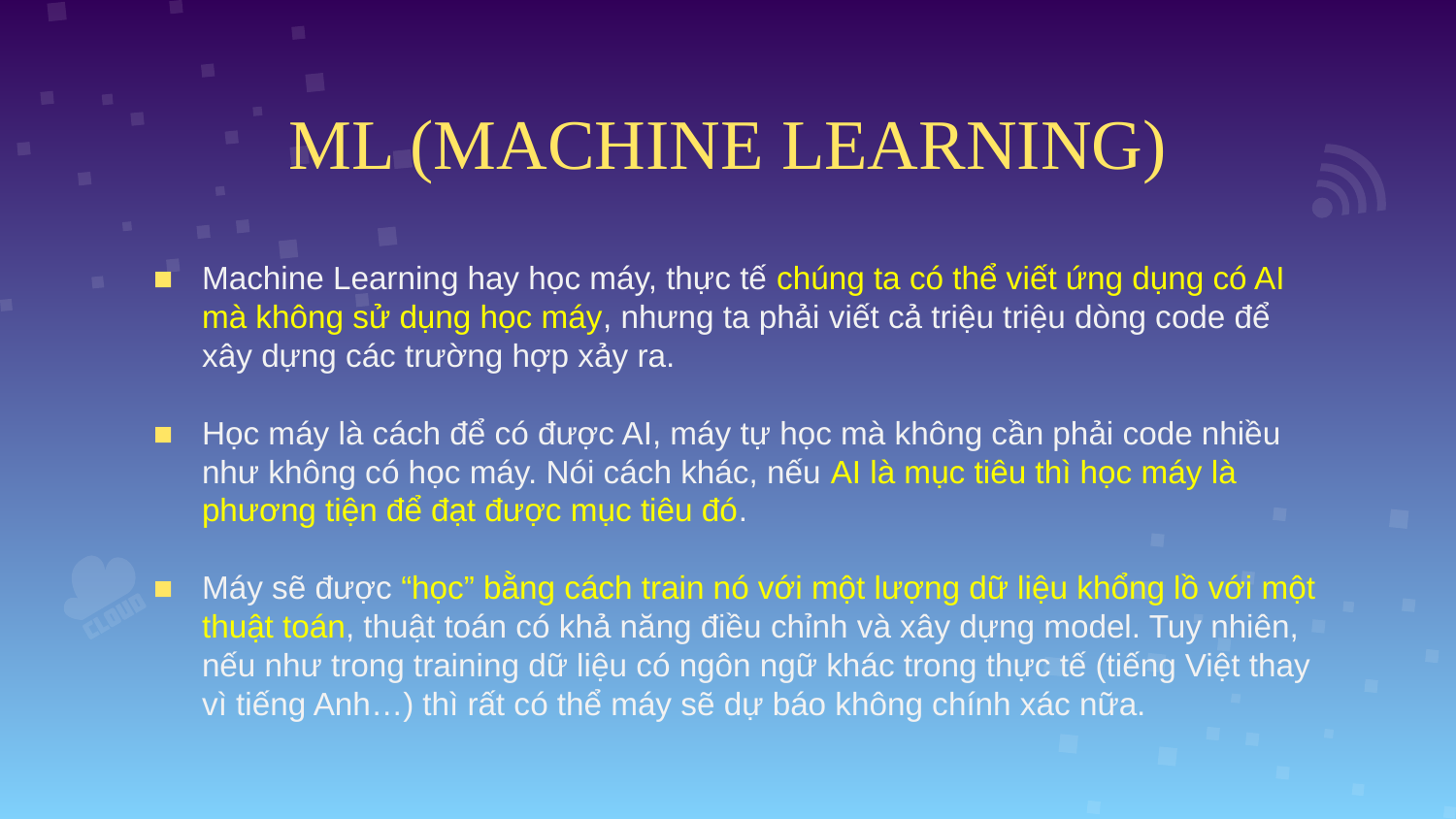

# ML (MACHINE LEARNING)
Machine Learning hay học máy, thực tế chúng ta có thể viết ứng dụng có AI mà không sử dụng học máy, nhưng ta phải viết cả triệu triệu dòng code để xây dựng các trường hợp xảy ra.

Học máy là cách để có được AI, máy tự học mà không cần phải code nhiều như không có học máy. Nói cách khác, nếu AI là mục tiêu thì học máy là phương tiện để đạt được mục tiêu đó.

Máy sẽ được “học” bằng cách train nó với một lượng dữ liệu khổng lồ với một thuật toán, thuật toán có khả năng điều chỉnh và xây dựng model. Tuy nhiên, nếu như trong training dữ liệu có ngôn ngữ khác trong thực tế (tiếng Việt thay vì tiếng Anh…) thì rất có thể máy sẽ dự báo không chính xác nữa.